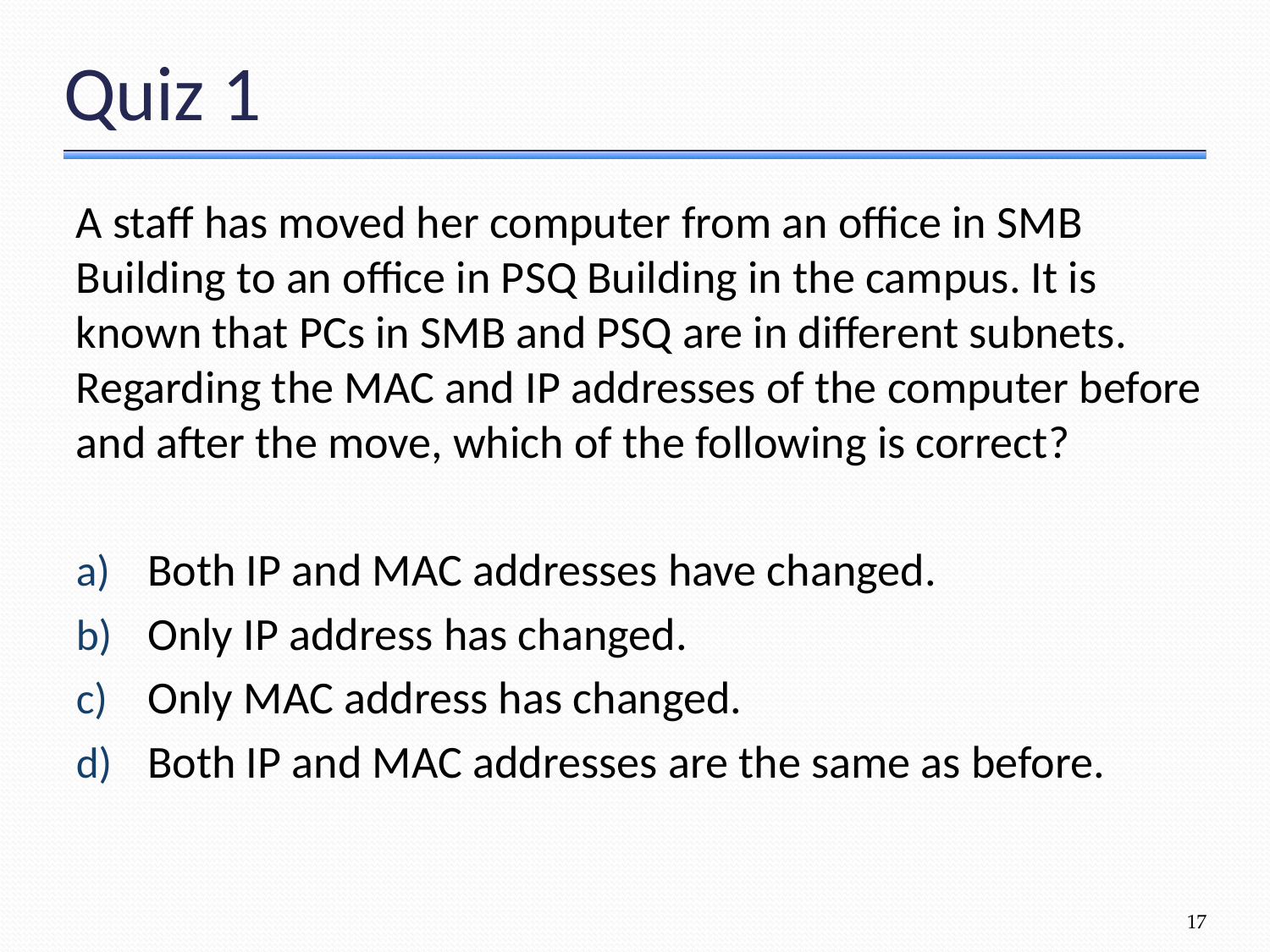

# Quiz 1
A staff has moved her computer from an office in SMB  Building to an office in PSQ Building in the campus. It is known that PCs in SMB and PSQ are in different subnets. Regarding the MAC and IP addresses of the computer before and after the move, which of the following is correct?

Both IP and MAC addresses have changed.
Only IP address has changed.
Only MAC address has changed.
Both IP and MAC addresses are the same as before.
17